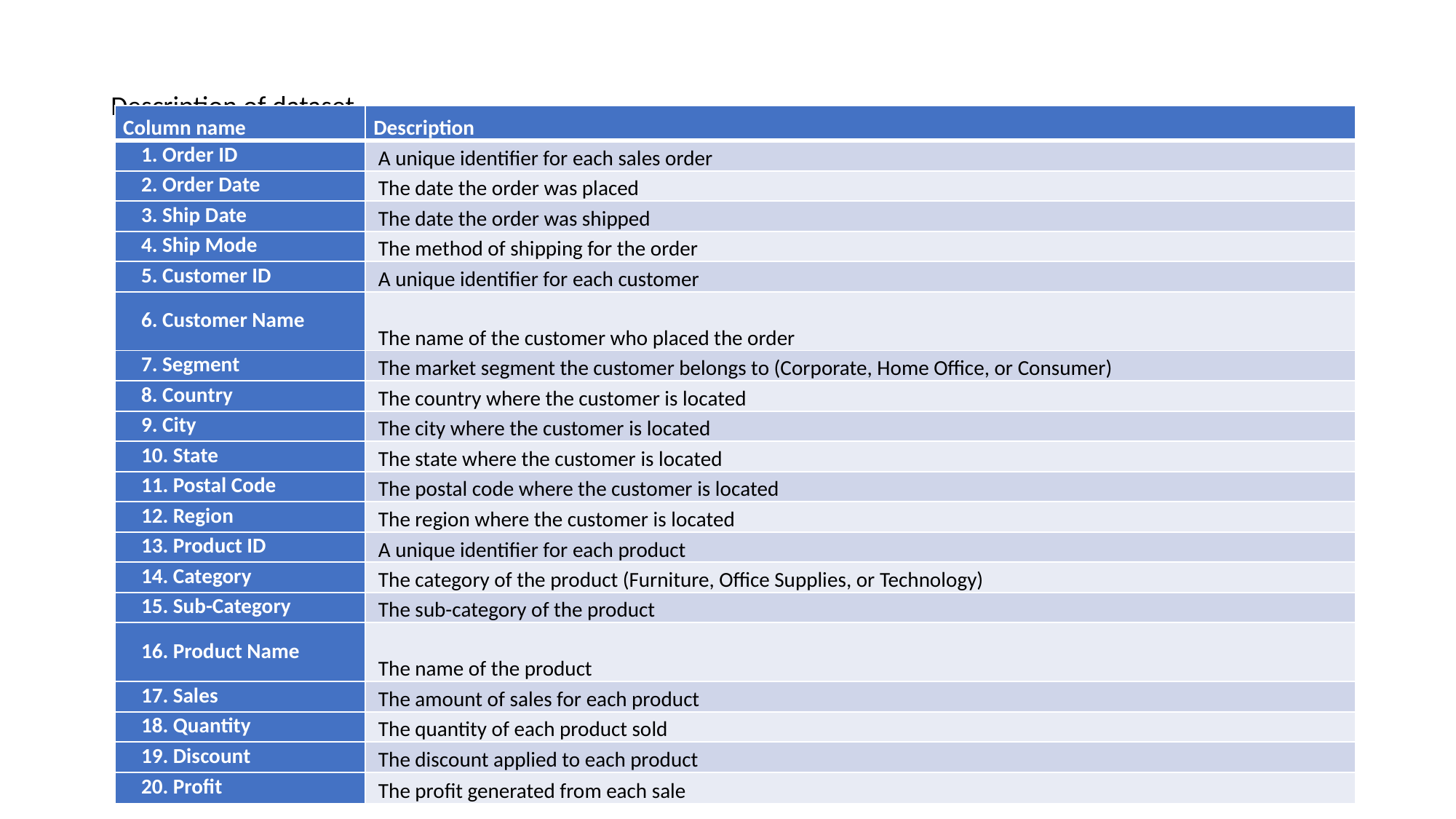

# Description of dataset
| Column name | Description |
| --- | --- |
| 1. Order ID | A unique identifier for each sales order |
| 2. Order Date | The date the order was placed |
| 3. Ship Date | The date the order was shipped |
| 4. Ship Mode | The method of shipping for the order |
| 5. Customer ID | A unique identifier for each customer |
| 6. Customer Name | The name of the customer who placed the order |
| 7. Segment | The market segment the customer belongs to (Corporate, Home Office, or Consumer) |
| 8. Country | The country where the customer is located |
| 9. City | The city where the customer is located |
| 10. State | The state where the customer is located |
| 11. Postal Code | The postal code where the customer is located |
| 12. Region | The region where the customer is located |
| 13. Product ID | A unique identifier for each product |
| 14. Category | The category of the product (Furniture, Office Supplies, or Technology) |
| 15. Sub-Category | The sub-category of the product |
| 16. Product Name | The name of the product |
| 17. Sales | The amount of sales for each product |
| 18. Quantity | The quantity of each product sold |
| 19. Discount | The discount applied to each product |
| 20. Profit | The profit generated from each sale |